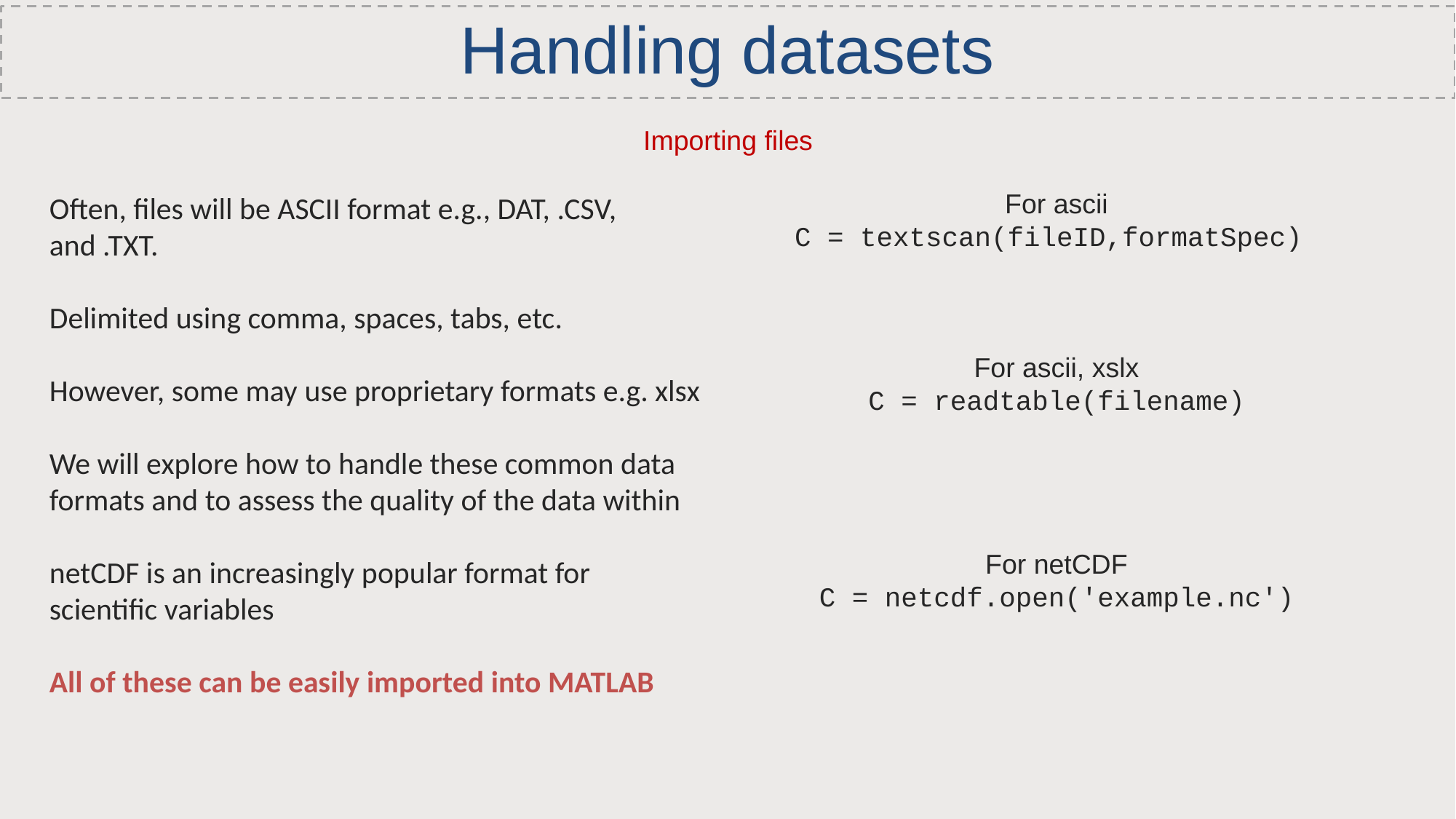

Handling datasets
Importing files
For ascii
C = textscan(fileID,formatSpec)

For ascii, xslx
C = readtable(filename)

For netCDF
C = netcdf.open('example.nc')
Often, files will be ASCII format e.g., DAT, .CSV, and .TXT.

Delimited using comma, spaces, tabs, etc.

However, some may use proprietary formats e.g. xlsx

We will explore how to handle these common data formats and to assess the quality of the data within

netCDF is an increasingly popular format for scientific variables

All of these can be easily imported into MATLAB